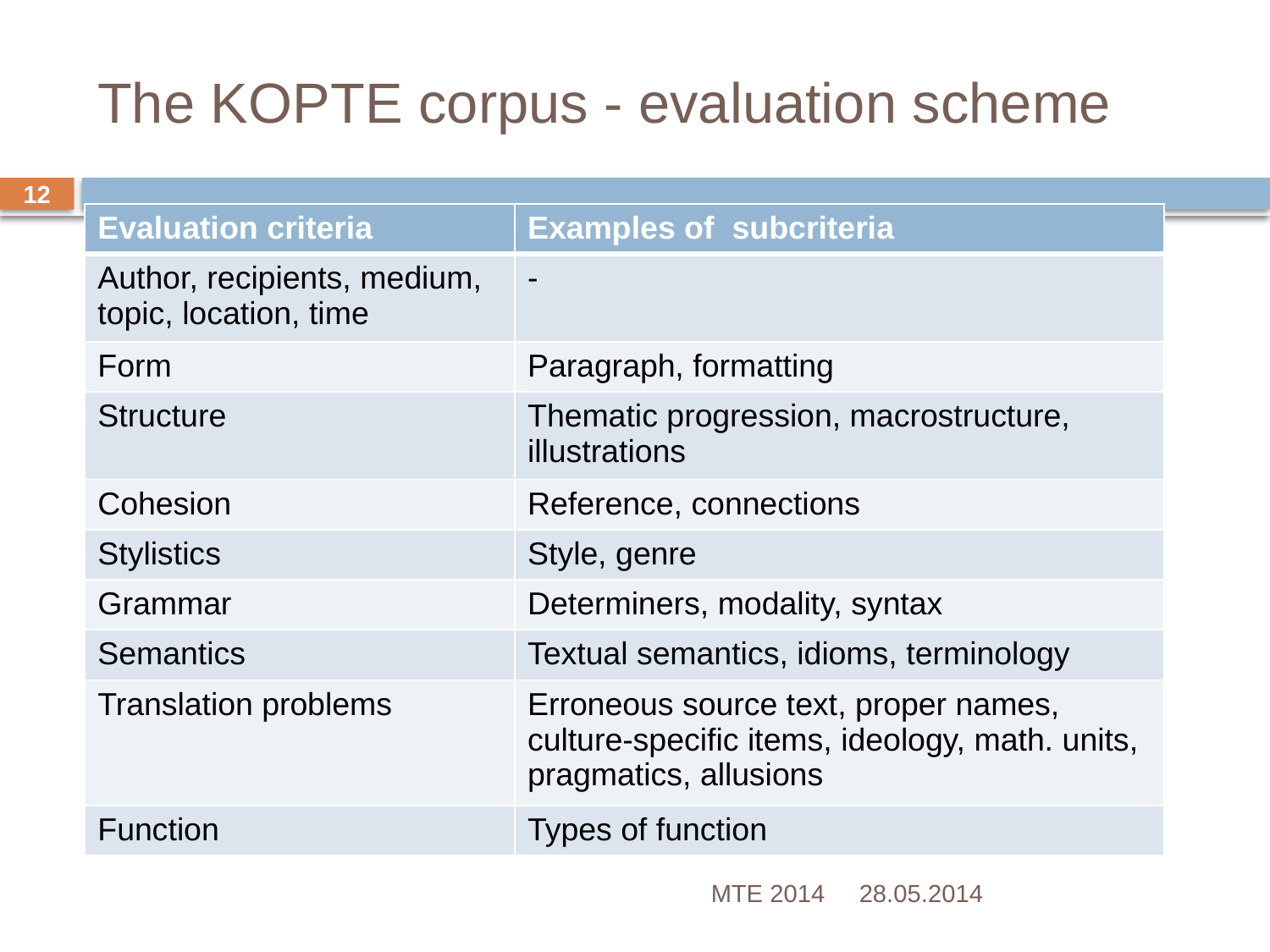

# The KOPTE corpus - evaluation scheme
12
| Evaluation criteria | Examples of subcriteria |
| --- | --- |
| Author, recipients, medium, topic, location, time | - |
| Form | Paragraph, formatting |
| Structure | Thematic progression, macrostructure, illustrations |
| Cohesion | Reference, connections |
| Stylistics | Style, genre |
| Grammar | Determiners, modality, syntax |
| Semantics | Textual semantics, idioms, terminology |
| Translation problems | Erroneous source text, proper names, culture-specific items, ideology, math. units, pragmatics, allusions |
| Function | Types of function |
MTE 2014
28.05.2014